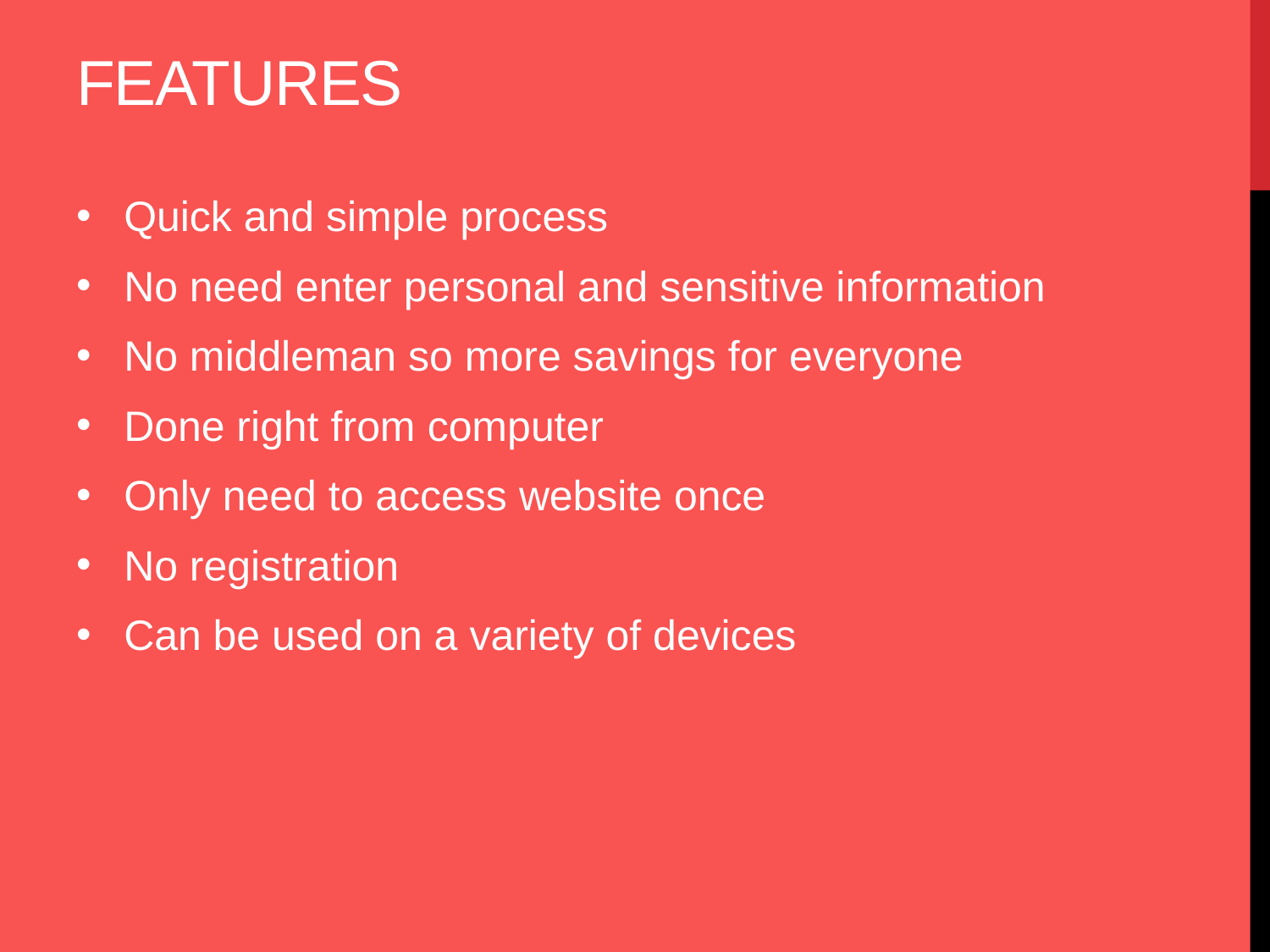

# Features
Quick and simple process
No need enter personal and sensitive information
No middleman so more savings for everyone
Done right from computer
Only need to access website once
No registration
Can be used on a variety of devices